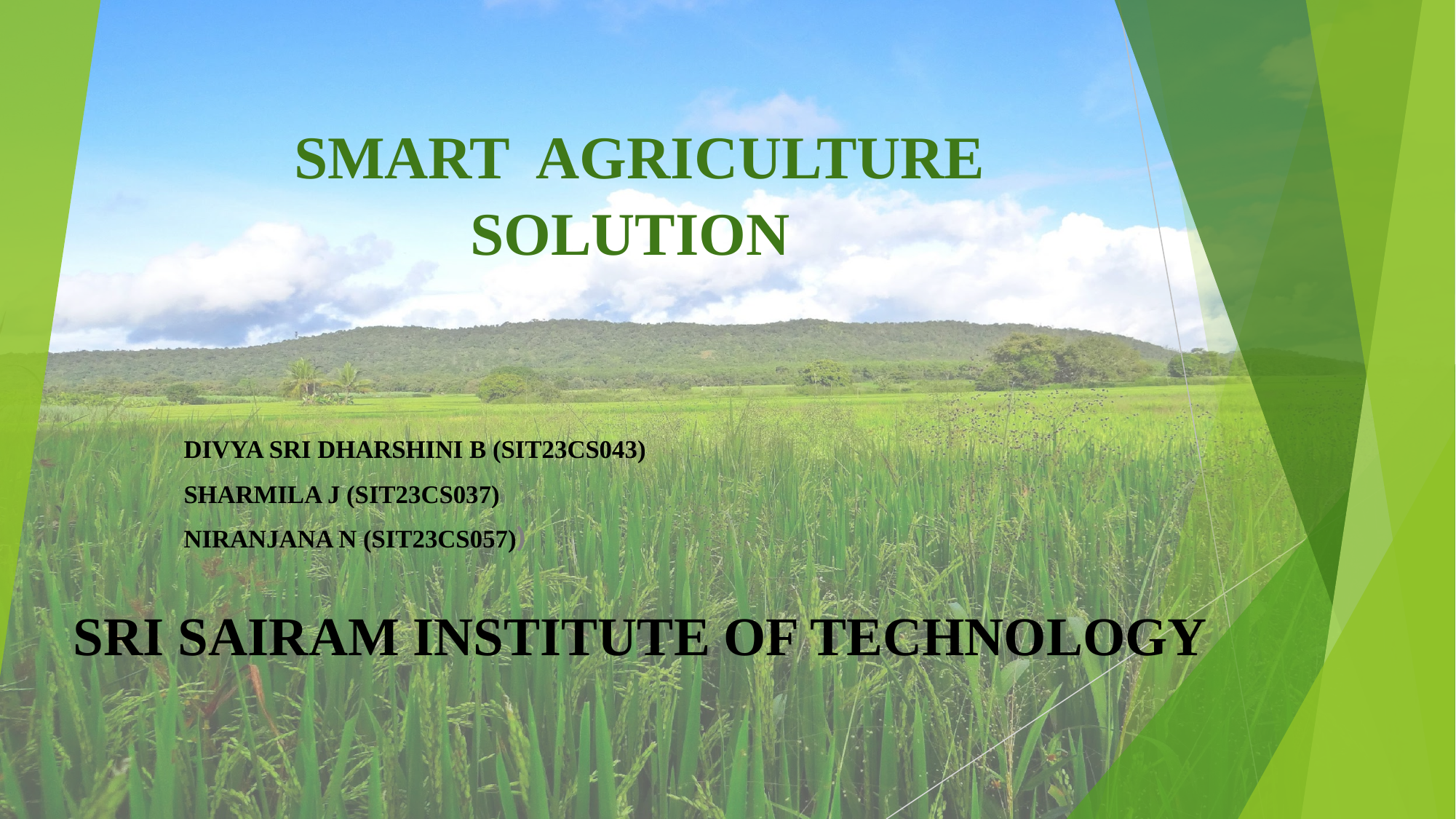

# SMART  AGRICULTURE SOLUTION
DIVYA SRI DHARSHINI B (SIT23CS043)
SHARMILA J (SIT23CS037)
NIRANJANA N (SIT23CS057))
SRI SAIRAM INSTITUTE OF TECHNOLOGY